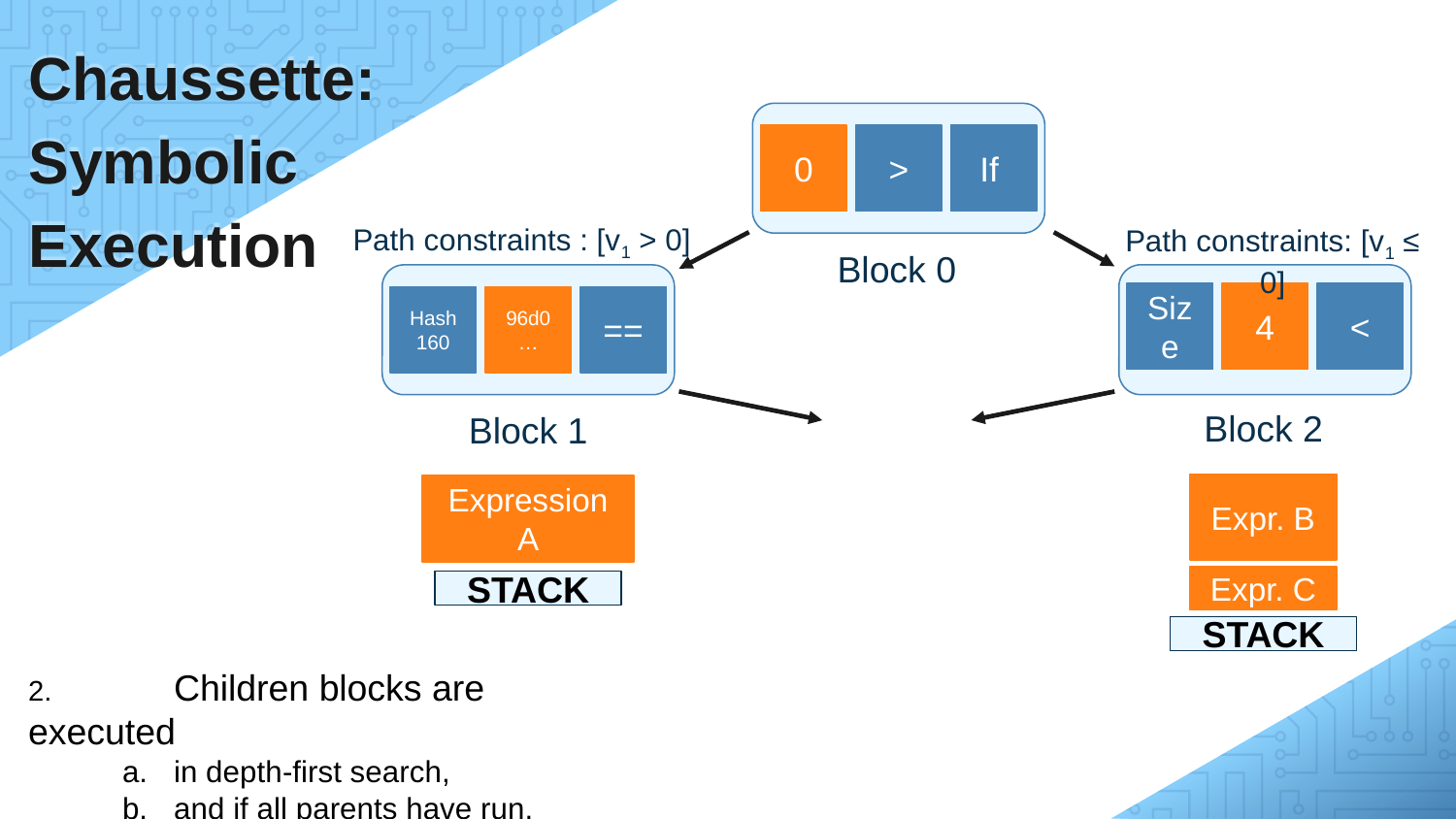

# Chaussette: Symbolic Execution

0
>
If
Path constraints : [v1 > 0]
Path constraints: [v1 ≤ 0]
Block 0

Size
4
<
Hash
160
96d0…
==
Block 2
Block 1
Expr. B
Expression A
Expr. C
STACK
STACK
2. 	Children blocks are executed
in depth-first search,
and if all parents have run.